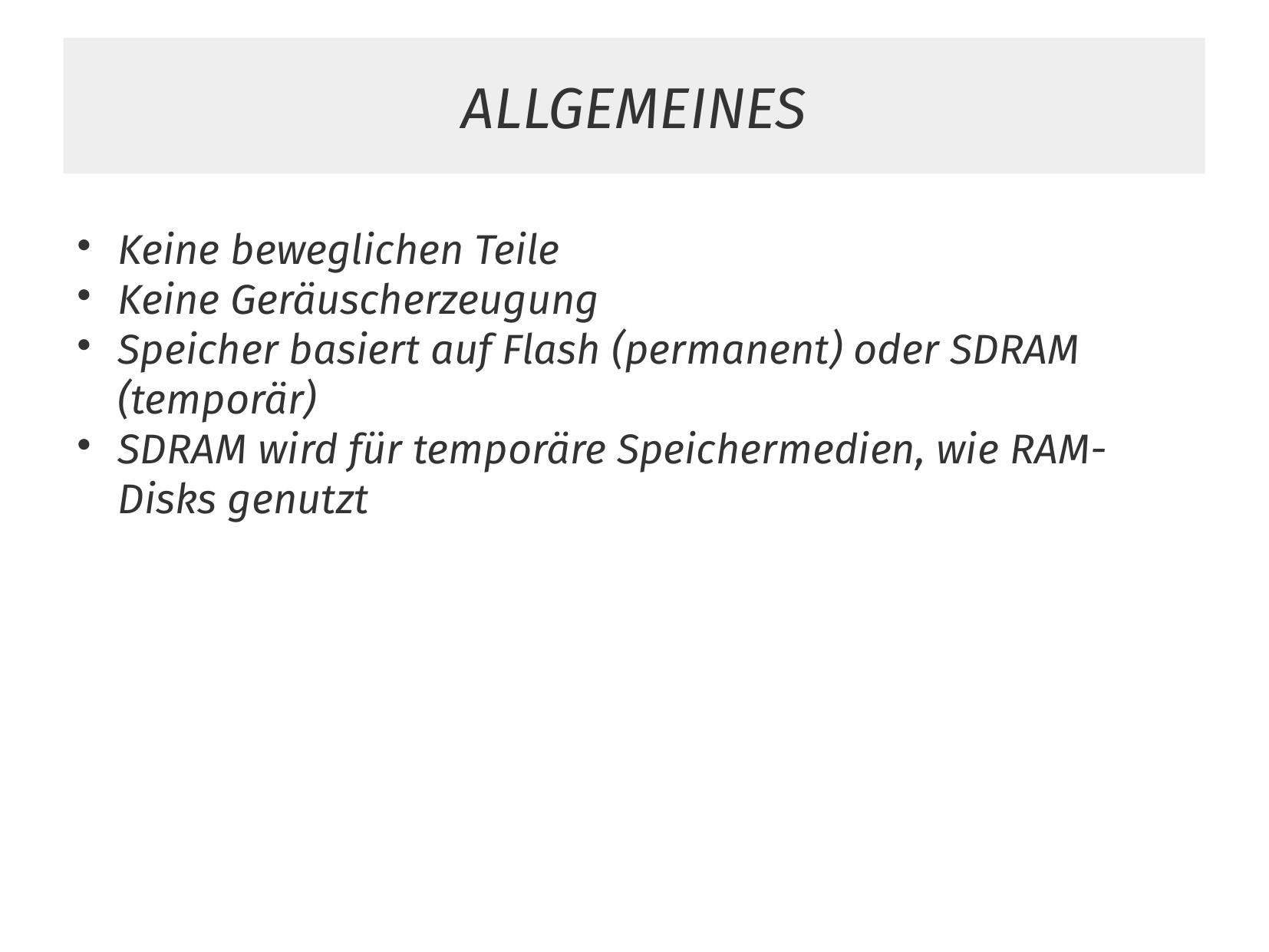

ALLGEMEINES
Keine beweglichen Teile
Keine Geräuscherzeugung
Speicher basiert auf Flash (permanent) oder SDRAM (temporär)
SDRAM wird für temporäre Speichermedien, wie RAM-Disks genutzt